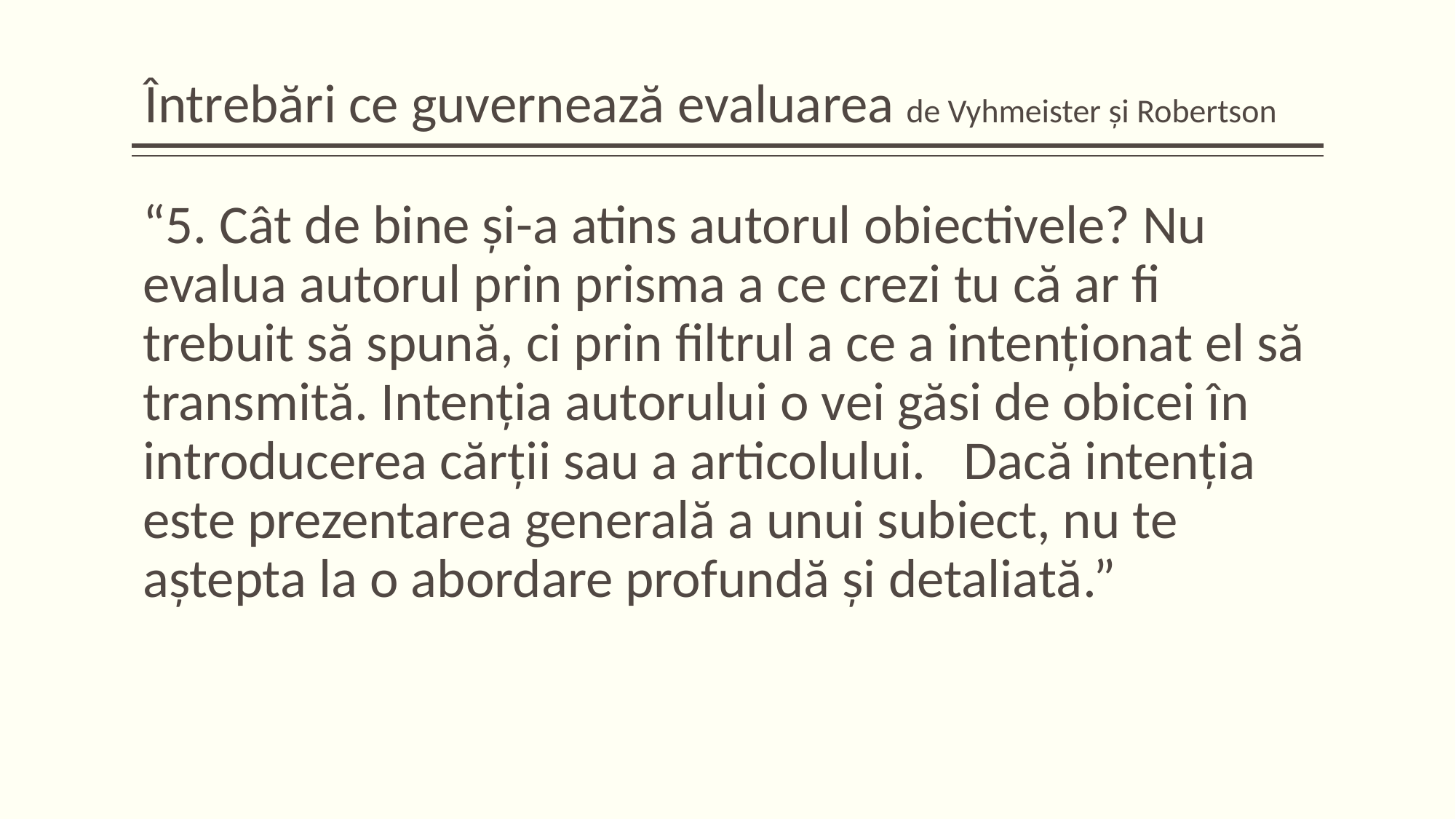

# Întrebări ce guvernează evaluarea de Vyhmeister și Robertson
“5. Cât de bine și-a atins autorul obiectivele? Nu evalua autorul prin prisma a ce crezi tu că ar fi trebuit să spună, ci prin filtrul a ce a intenționat el să transmită. Intenția autorului o vei găsi de obicei în introducerea cărții sau a articolului.   Dacă intenția este prezentarea generală a unui subiect, nu te aștepta la o abordare profundă și detaliată.”